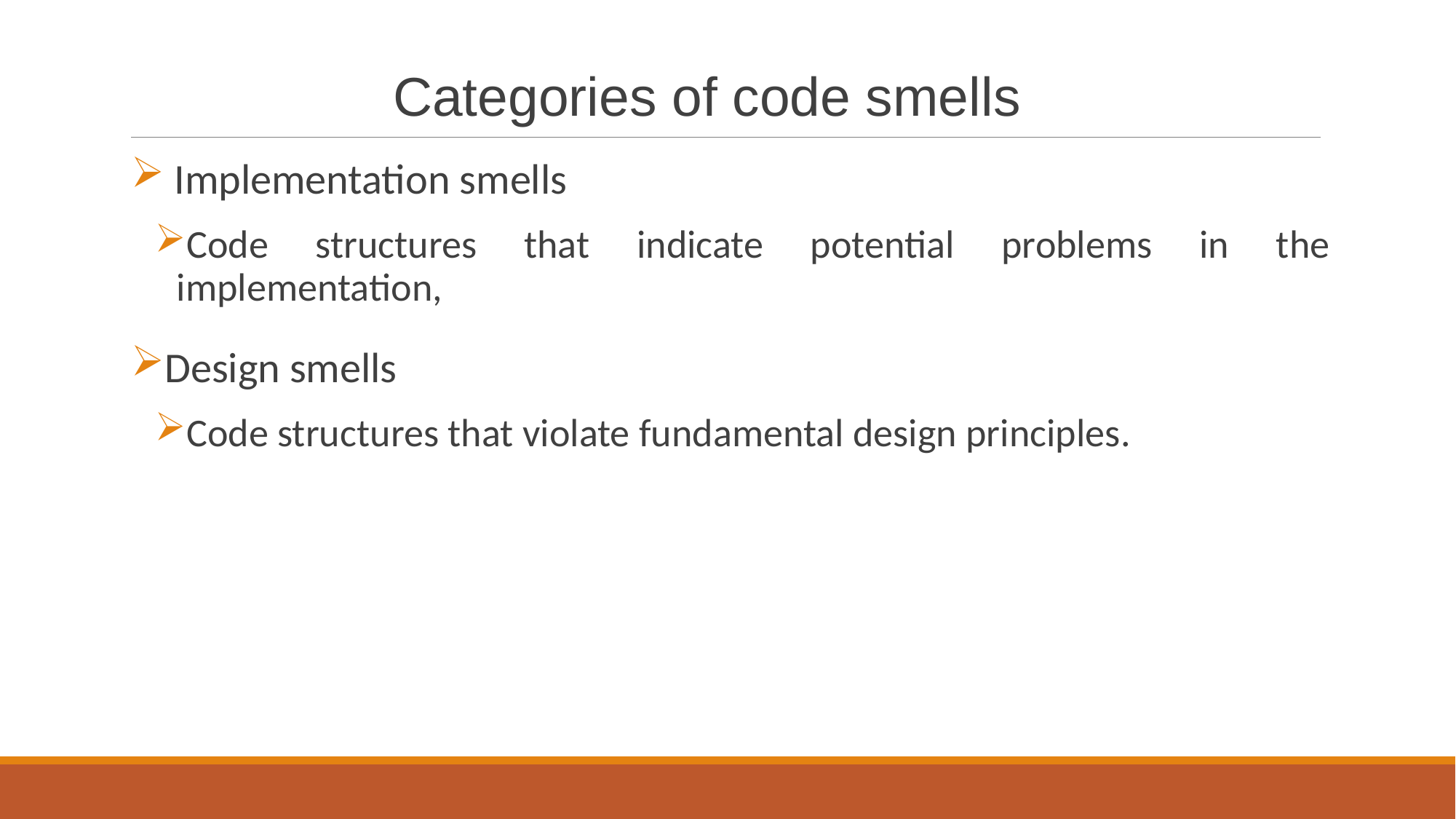

#
	         Categories of code smells
 Implementation smells
Code structures that indicate potential problems in the implementation,
Design smells
Code structures that violate fundamental design principles.